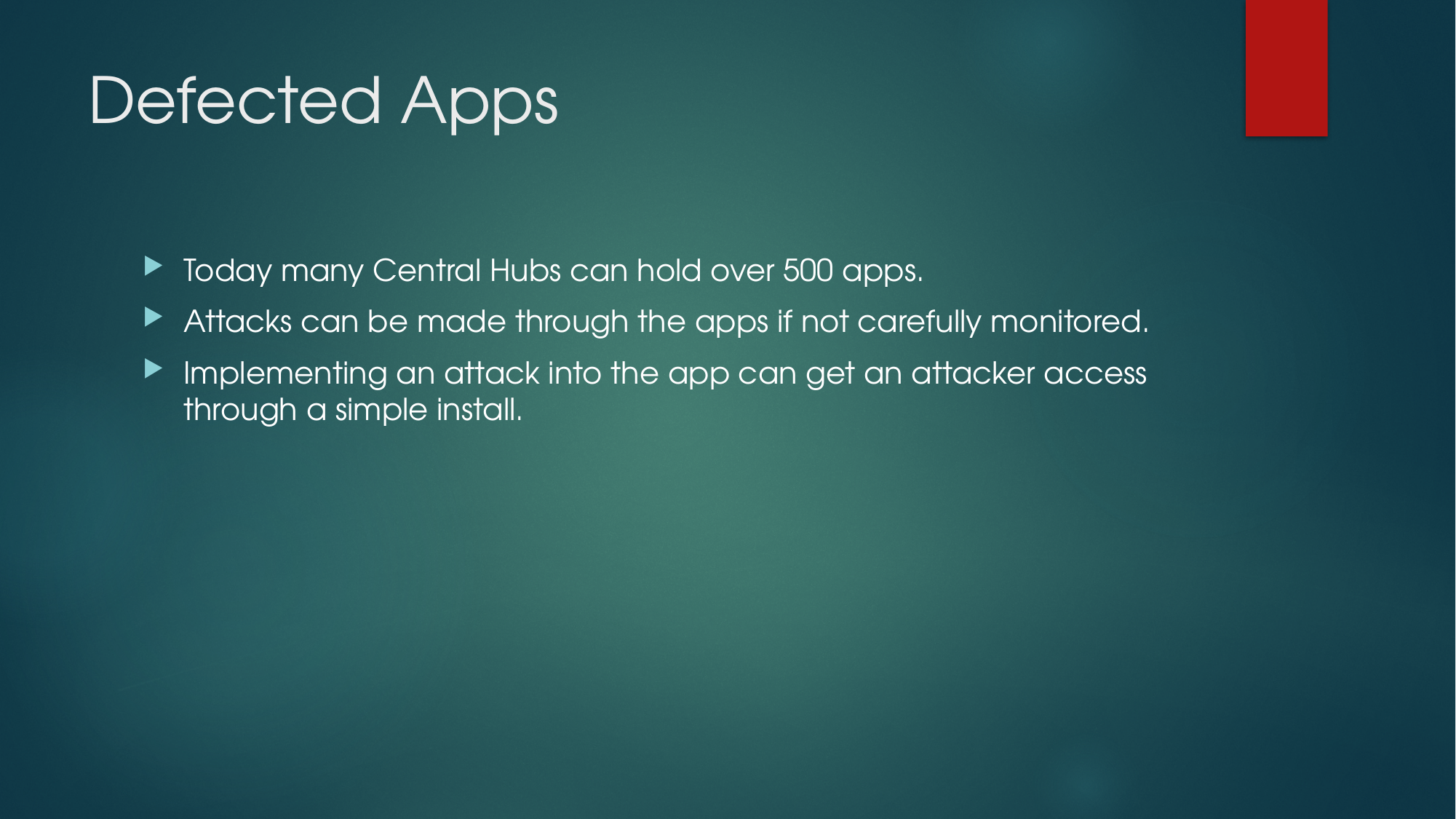

# Defected Apps
Today many Central Hubs can hold over 500 apps.
Attacks can be made through the apps if not carefully monitored.
Implementing an attack into the app can get an attacker access through a simple install.